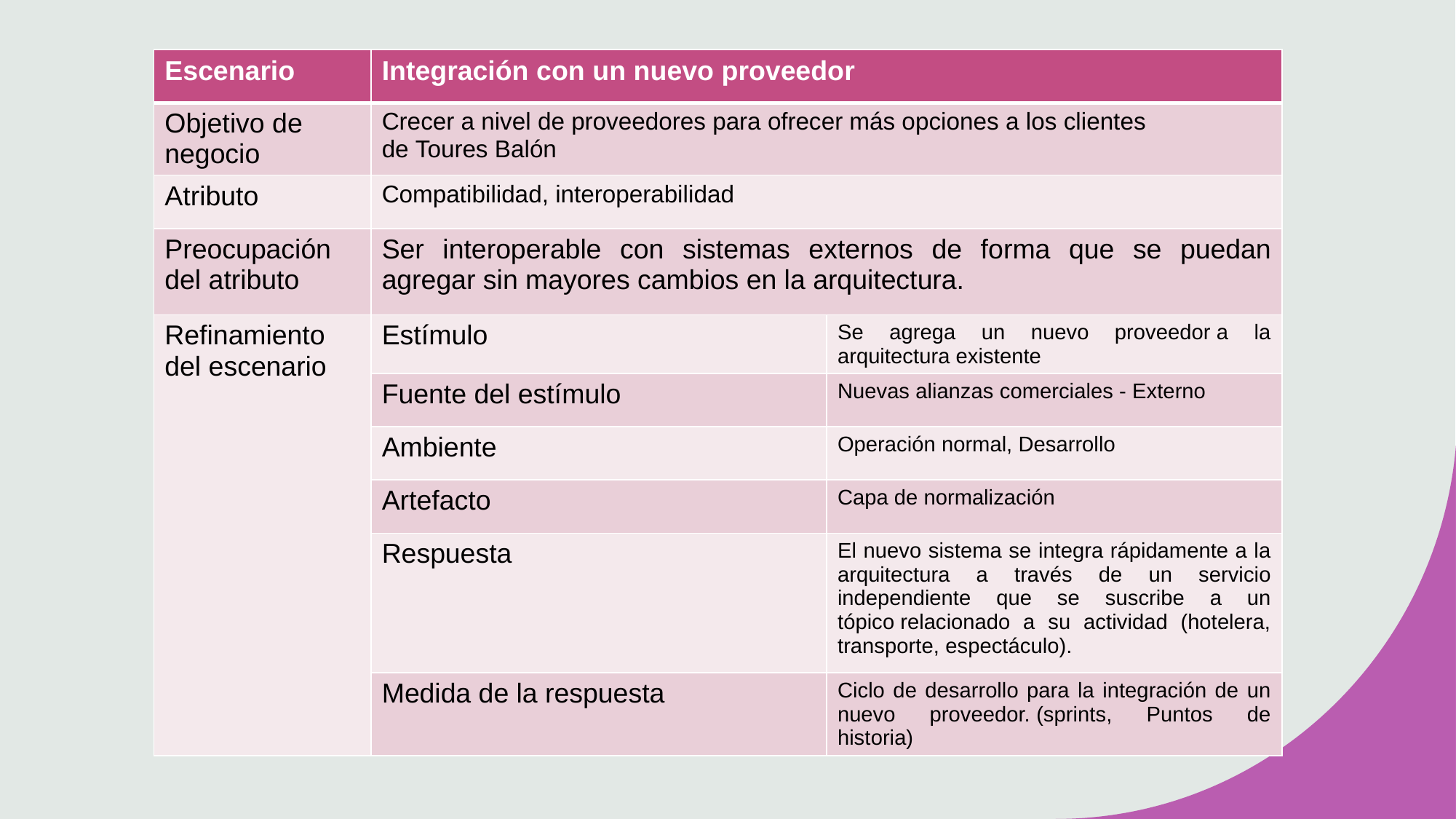

| Escenario | Integración con un nuevo proveedor |  |
| --- | --- | --- |
| Objetivo de negocio | Crecer a nivel de proveedores para ofrecer más opciones a los clientes de Toures Balón |  |
| Atributo | Compatibilidad, interoperabilidad |  |
| Preocupación del atributo | Ser interoperable con sistemas externos de forma que se puedan agregar sin mayores cambios en la arquitectura. |  |
| Refinamiento del escenario | Estímulo | Se agrega un nuevo proveedor a la arquitectura existente |
|  | Fuente del estímulo | Nuevas alianzas comerciales - Externo |
|  | Ambiente | Operación normal, Desarrollo |
|  | Artefacto | Capa de normalización |
|  | Respuesta | El nuevo sistema se integra rápidamente a la arquitectura a través de un servicio independiente que se suscribe a un tópico relacionado a su actividad (hotelera, transporte, espectáculo). |
|  | Medida de la respuesta | Ciclo de desarrollo para la integración de un nuevo proveedor. (sprints, Puntos de historia) |